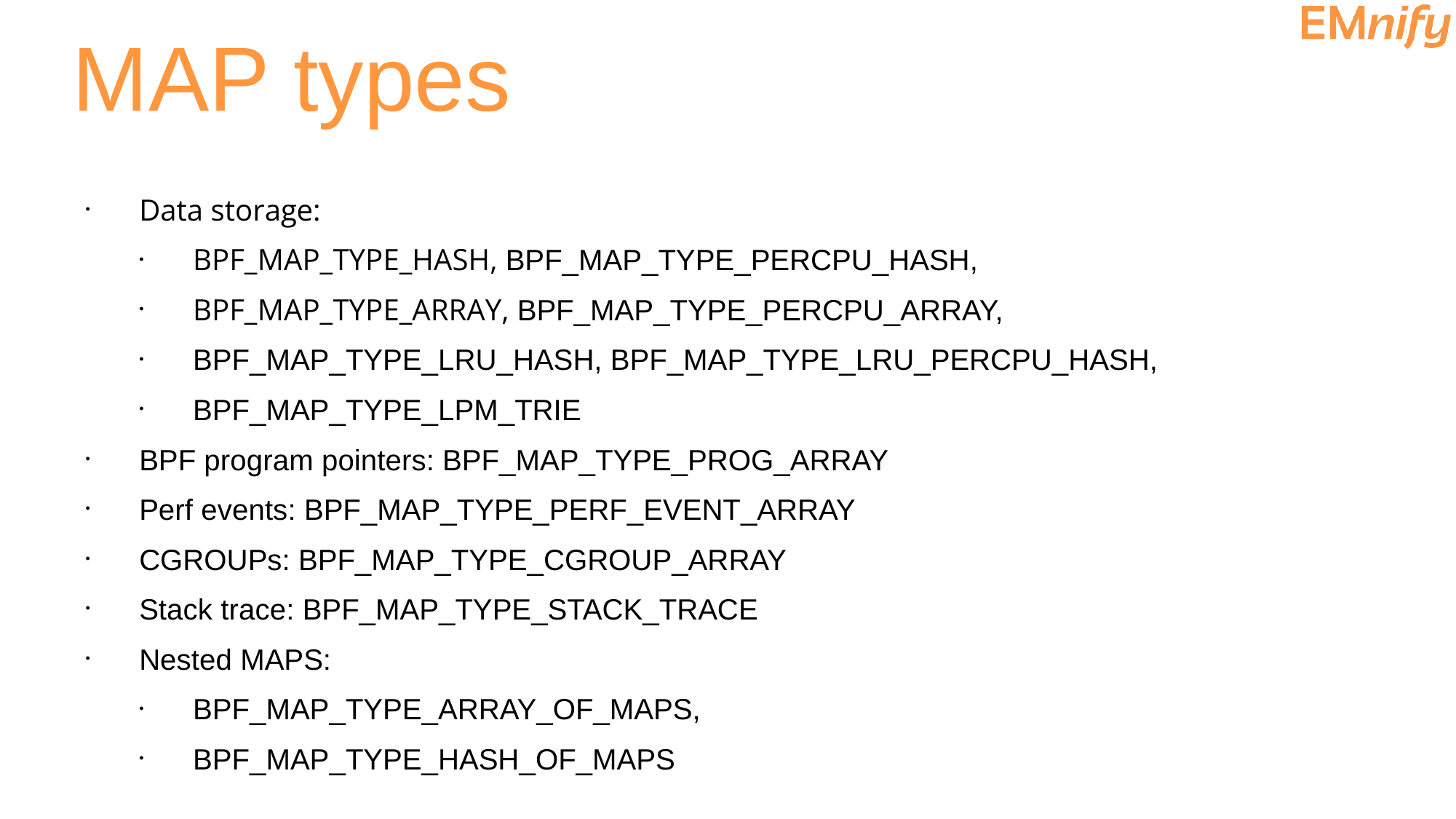

MAP types
Data storage:
BPF_MAP_TYPE_HASH, BPF_MAP_TYPE_PERCPU_HASH,
BPF_MAP_TYPE_ARRAY, BPF_MAP_TYPE_PERCPU_ARRAY,
BPF_MAP_TYPE_LRU_HASH, BPF_MAP_TYPE_LRU_PERCPU_HASH,
BPF_MAP_TYPE_LPM_TRIE
BPF program pointers: BPF_MAP_TYPE_PROG_ARRAY
Perf events: BPF_MAP_TYPE_PERF_EVENT_ARRAY
CGROUPs: BPF_MAP_TYPE_CGROUP_ARRAY
Stack trace: BPF_MAP_TYPE_STACK_TRACE
Nested MAPS:
BPF_MAP_TYPE_ARRAY_OF_MAPS,
BPF_MAP_TYPE_HASH_OF_MAPS